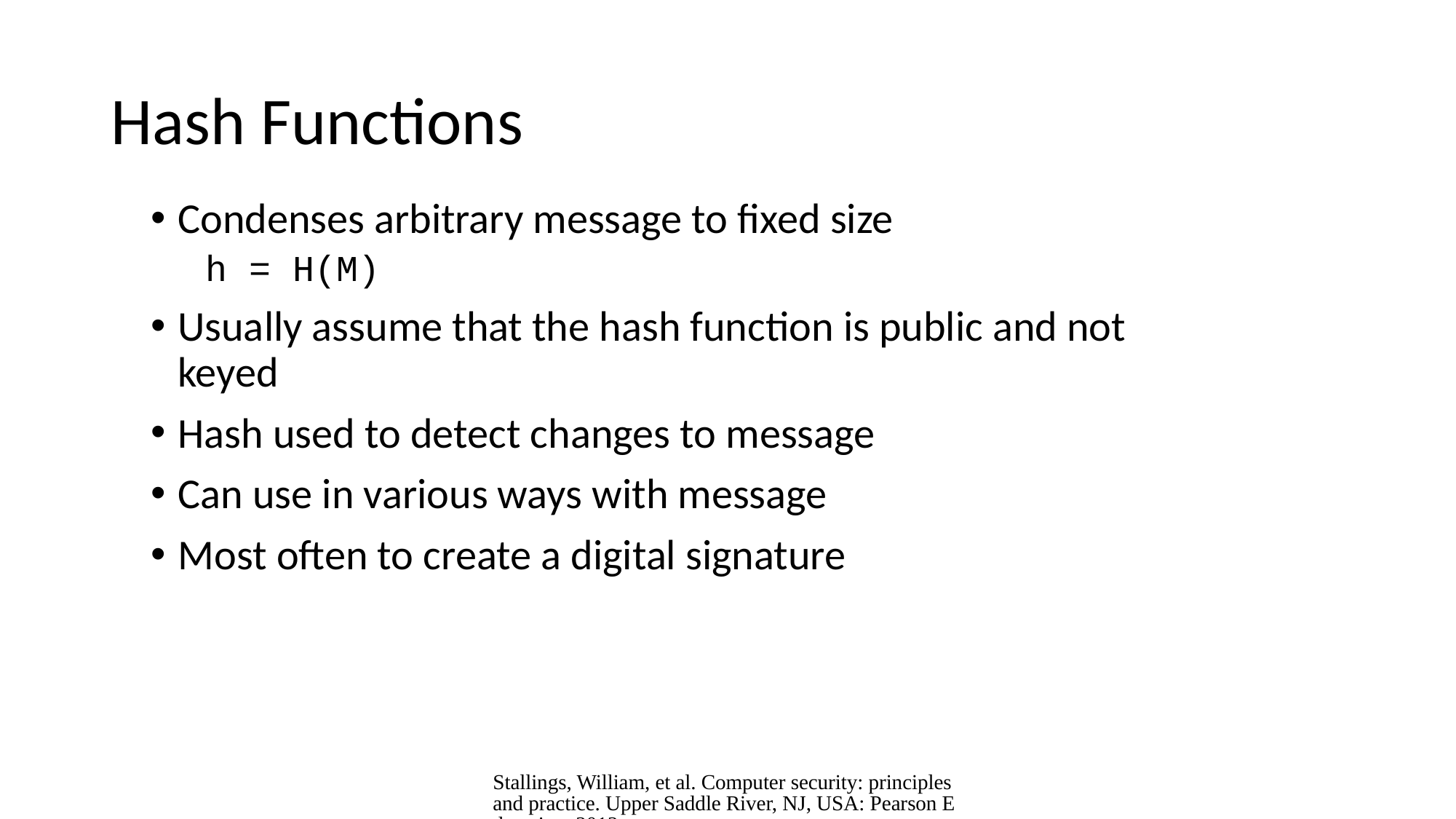

# Hash Functions
Condenses arbitrary message to fixed size
h = H(M)
Usually assume that the hash function is public and not keyed
Hash used to detect changes to message
Can use in various ways with message
Most often to create a digital signature
Stallings, William, et al. Computer security: principles and practice. Upper Saddle River, NJ, USA: Pearson Education, 2012.